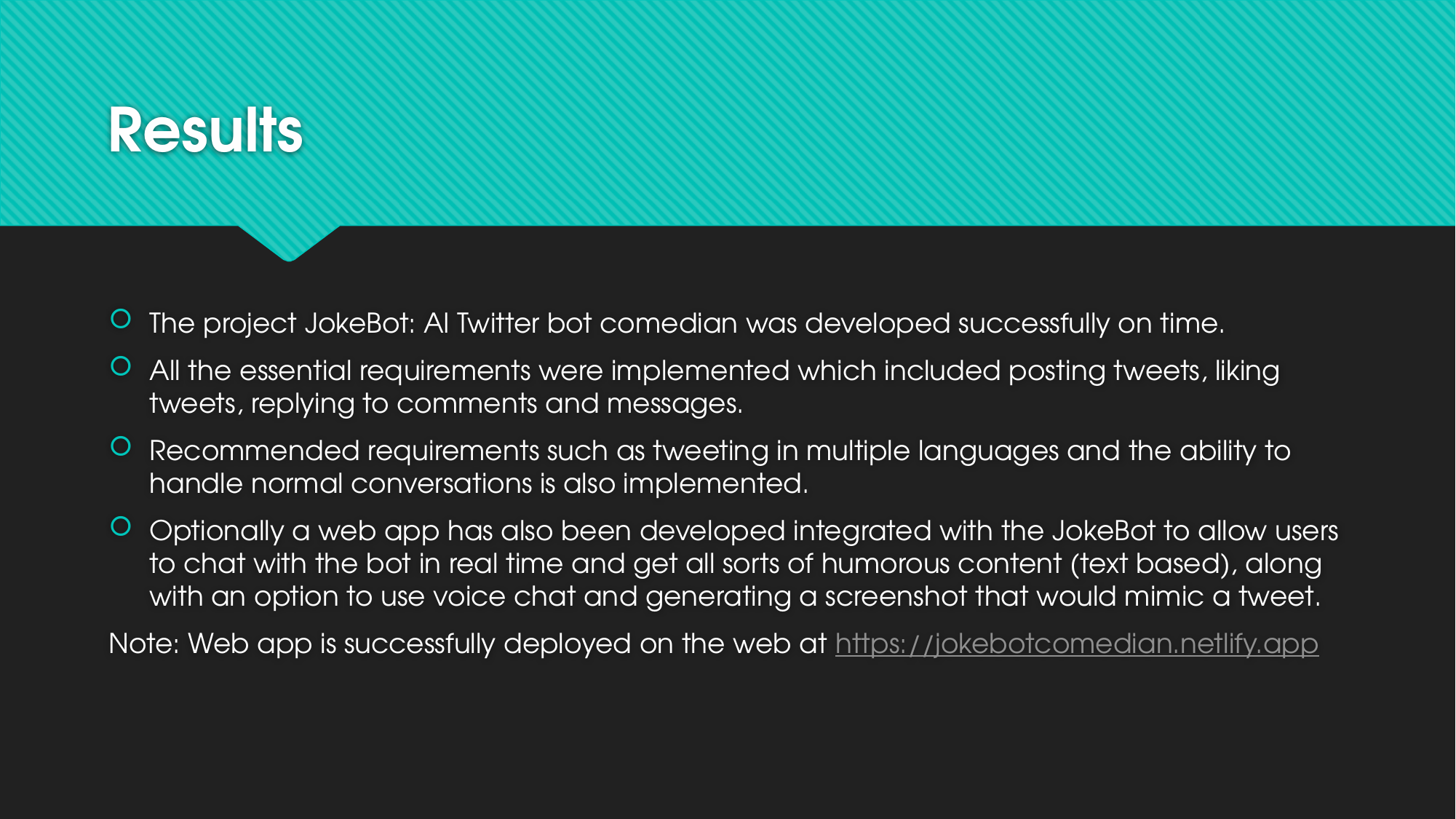

# Results
The project JokeBot: AI Twitter bot comedian was developed successfully on time.
All the essential requirements were implemented which included posting tweets, liking tweets, replying to comments and messages.
Recommended requirements such as tweeting in multiple languages and the ability to handle normal conversations is also implemented.
Optionally a web app has also been developed integrated with the JokeBot to allow users to chat with the bot in real time and get all sorts of humorous content (text based), along with an option to use voice chat and generating a screenshot that would mimic a tweet.
Note: Web app is successfully deployed on the web at https://jokebotcomedian.netlify.app